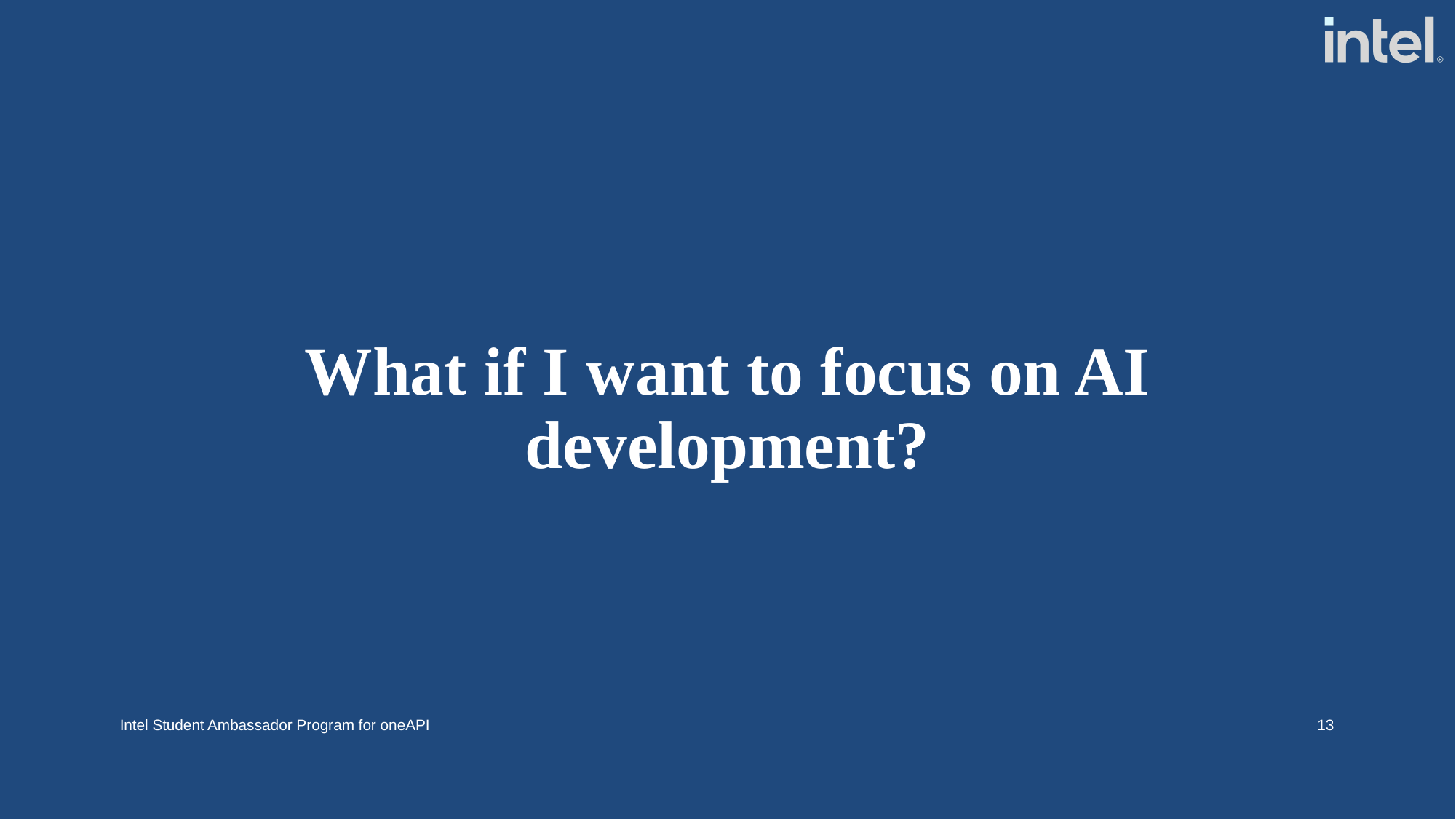

# What if I want to focus on AI development?
Intel Student Ambassador Program for oneAPI
13